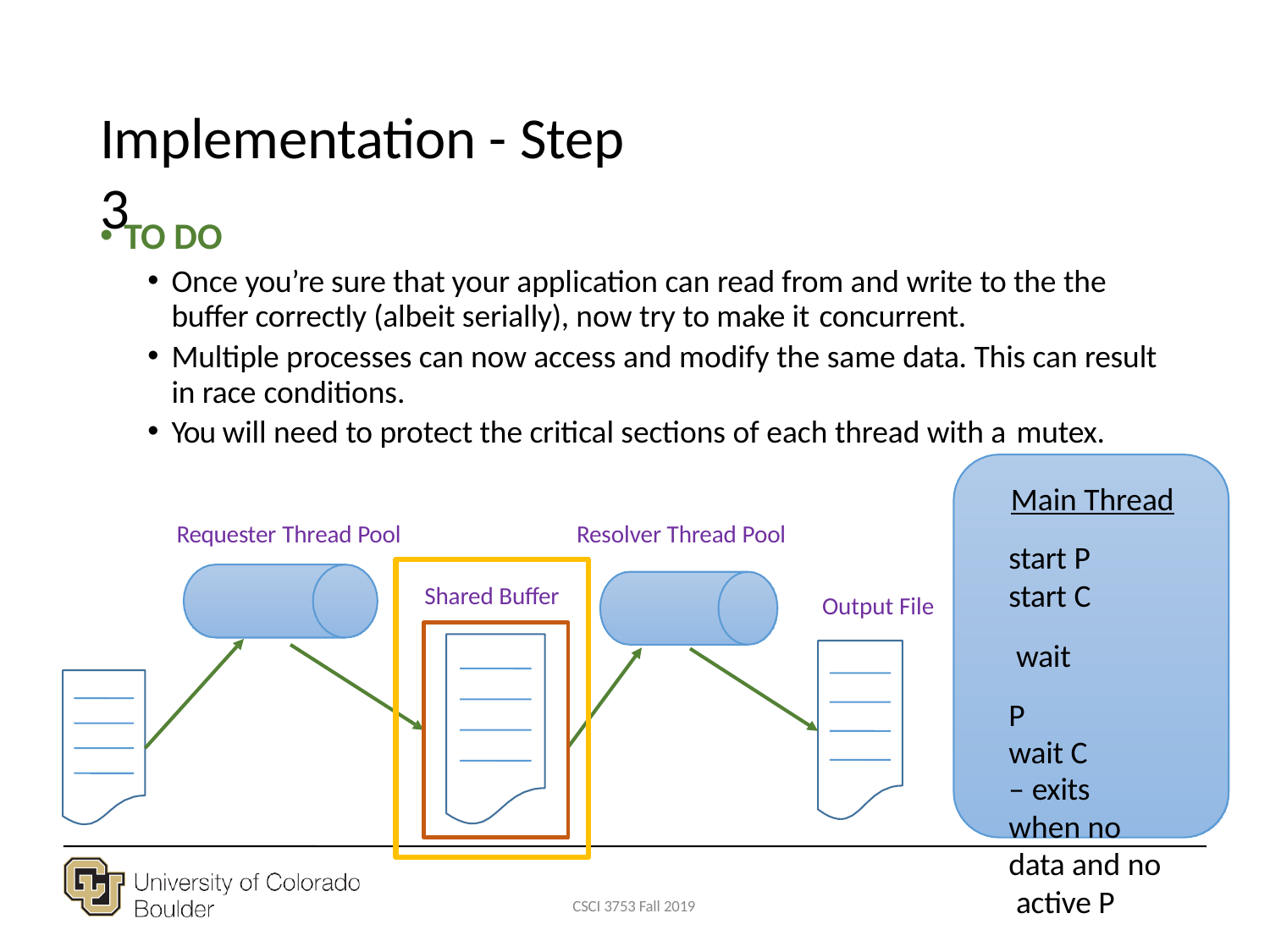

# Implementation - Step 3
TO DO
Once you’re sure that your application can read from and write to the the  buffer correctly (albeit serially), now try to make it concurrent.
Multiple processes can now access and modify the same data. This can result  in race conditions.
You will need to protect the critical sections of each thread with a mutex.
Main Thread

Requester Thread Pool	Resolver Thread Pool
start P
start C  wait P
wait C – exits
when no  data and no  active P

Shared Buffer
Output File
CSCI 3753 Fall 2019